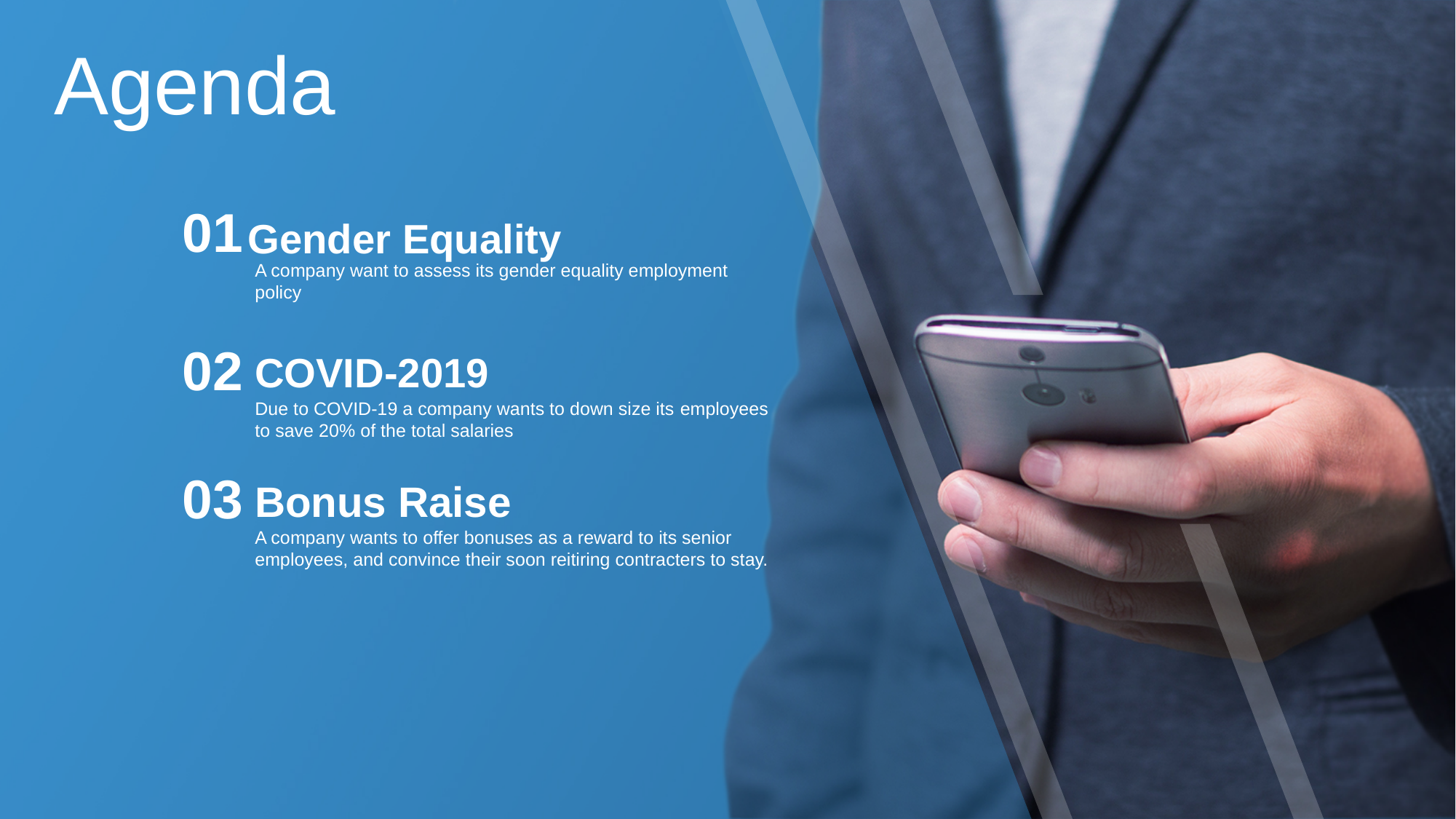

Agenda
01
Gender Equality

A company want to assess its gender equality employment policy
02
COVID-2019
Due to COVID-19 a company wants to down size its employees to save 20% of the total salaries
03
Bonus Raise​
A company wants to offer bonuses as a reward to its senior employees, and convince their soon reitiring contracters to stay.